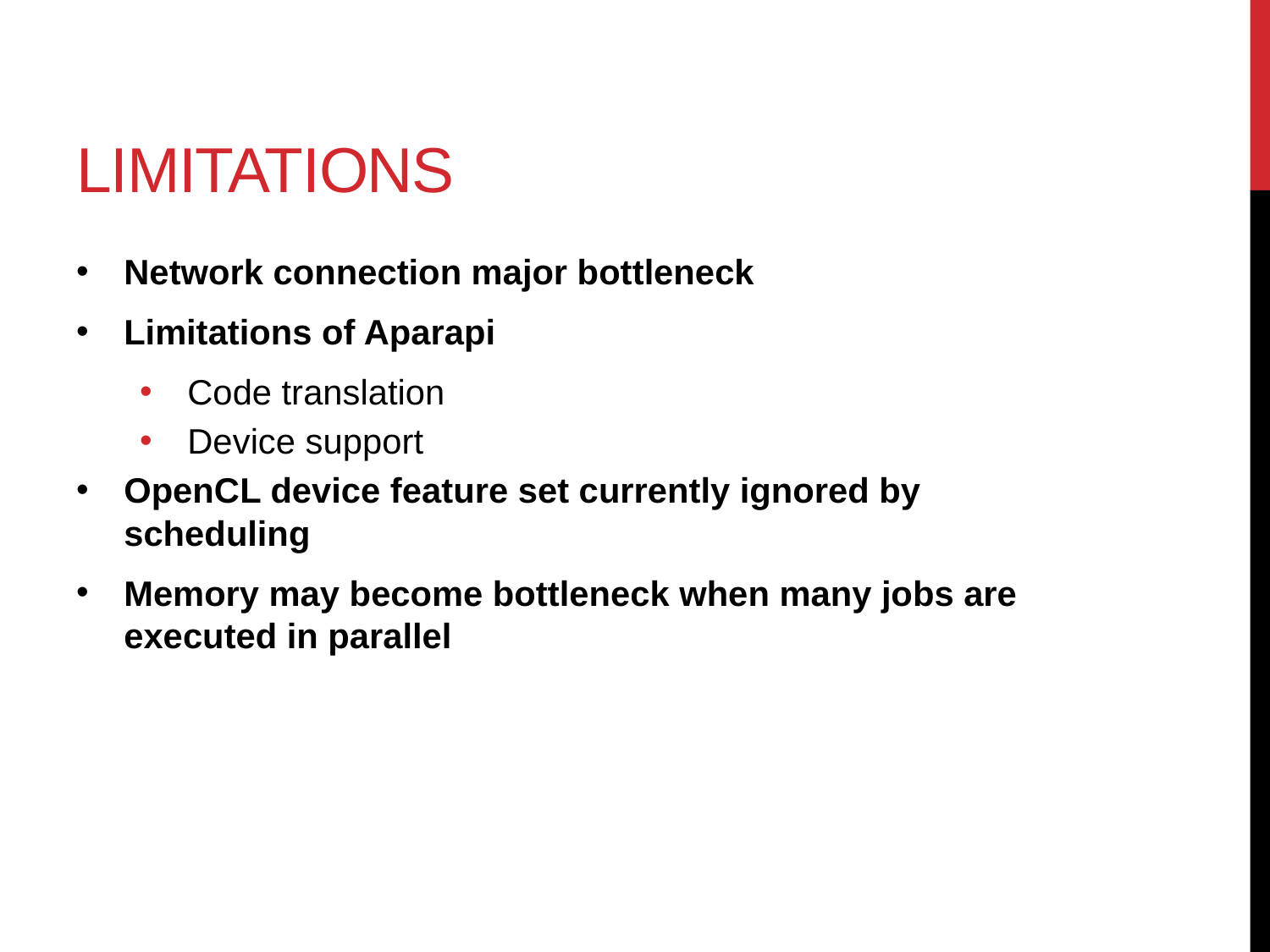

# limitations
Network connection major bottleneck
Limitations of Aparapi
Code translation
Device support
OpenCL device feature set currently ignored by scheduling
Memory may become bottleneck when many jobs are executed in parallel